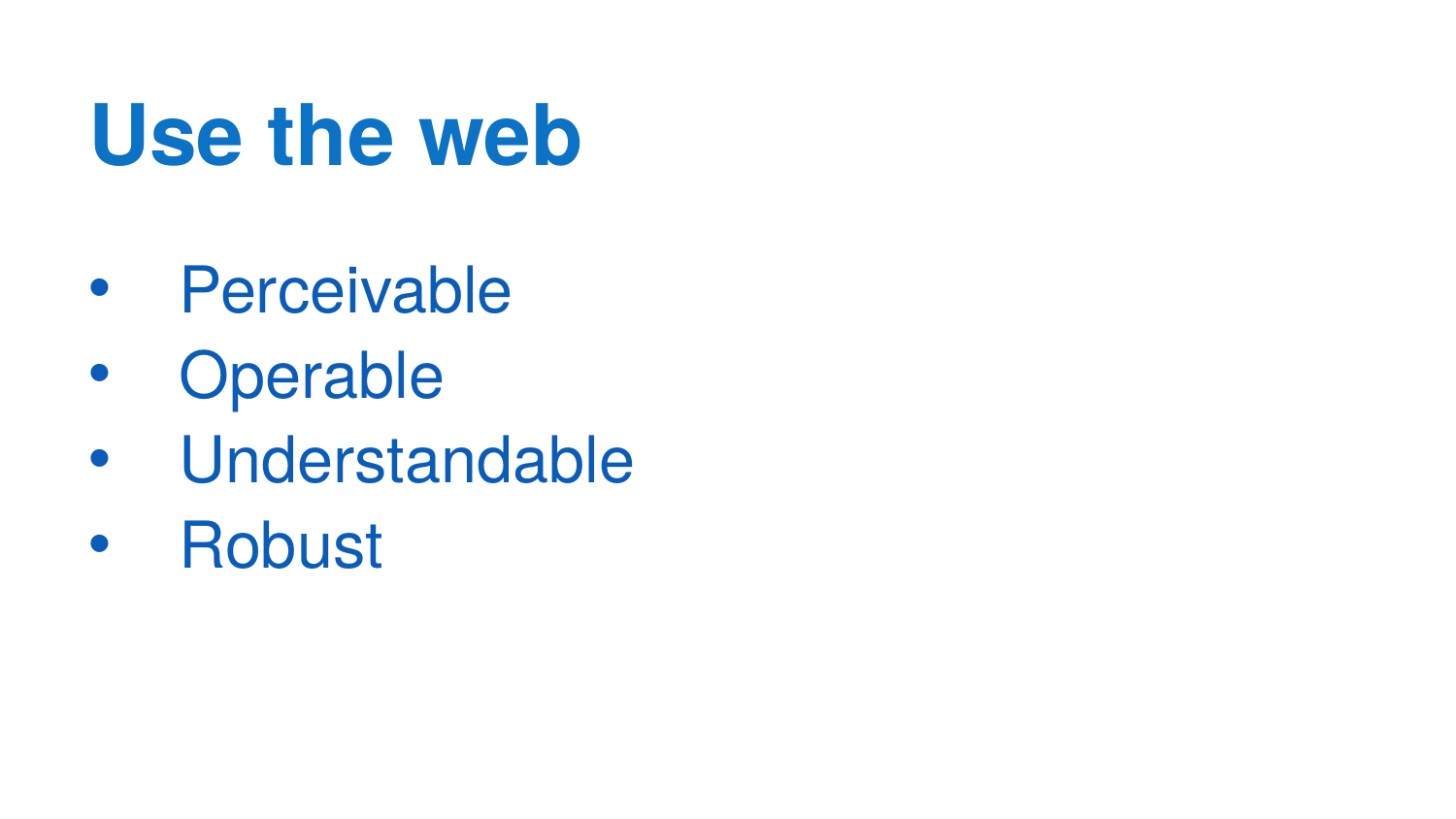

# Use the web
Perceivable
Operable
Understandable
Robust